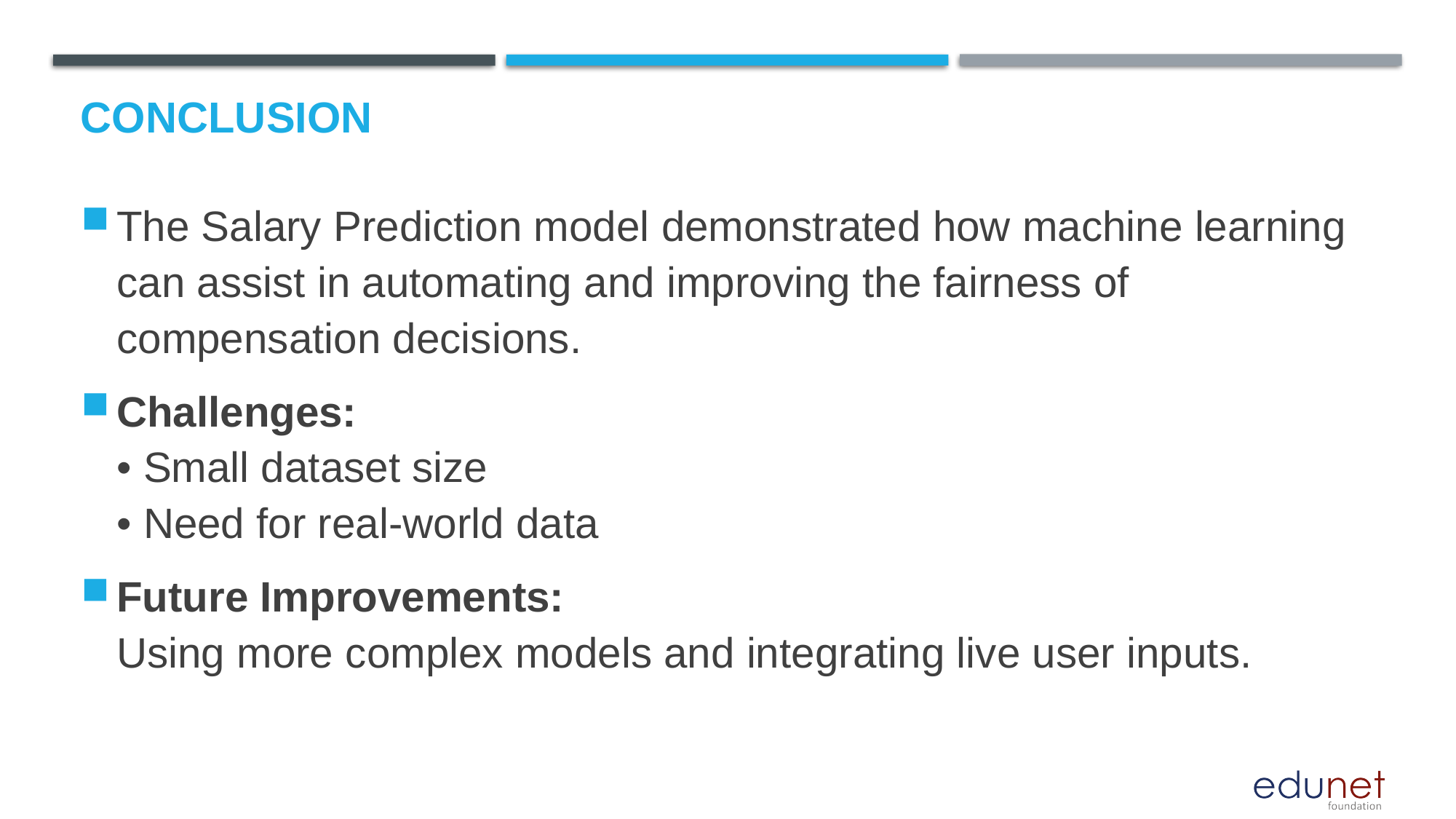

# Conclusion
The Salary Prediction model demonstrated how machine learning can assist in automating and improving the fairness of compensation decisions.
Challenges:
• Small dataset size
• Need for real-world data
Future Improvements:
Using more complex models and integrating live user inputs.